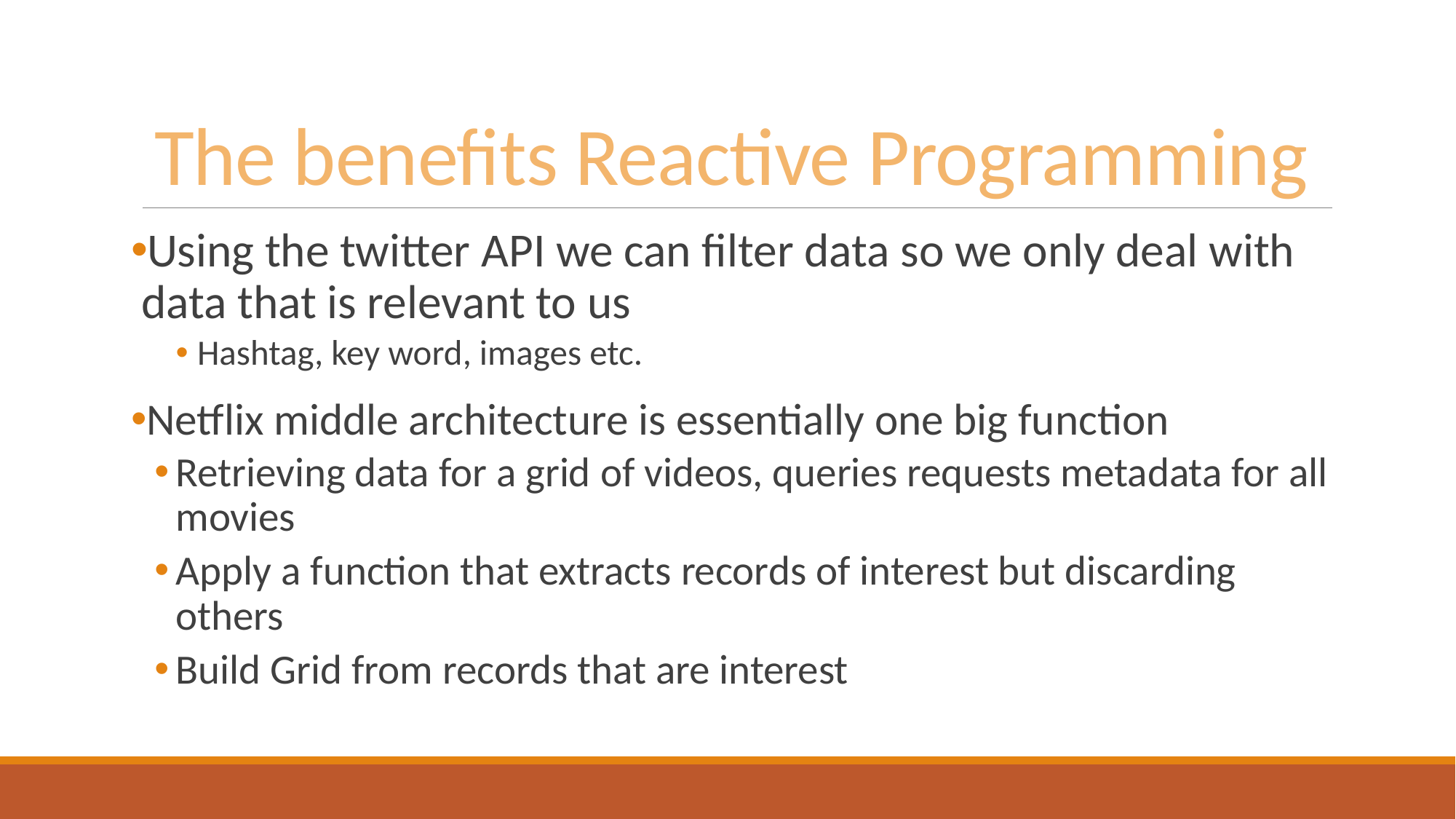

# The benefits Reactive Programming
Using the twitter API we can filter data so we only deal with data that is relevant to us
Hashtag, key word, images etc.
Netflix middle architecture is essentially one big function
Retrieving data for a grid of videos, queries requests metadata for all movies
Apply a function that extracts records of interest but discarding others
Build Grid from records that are interest